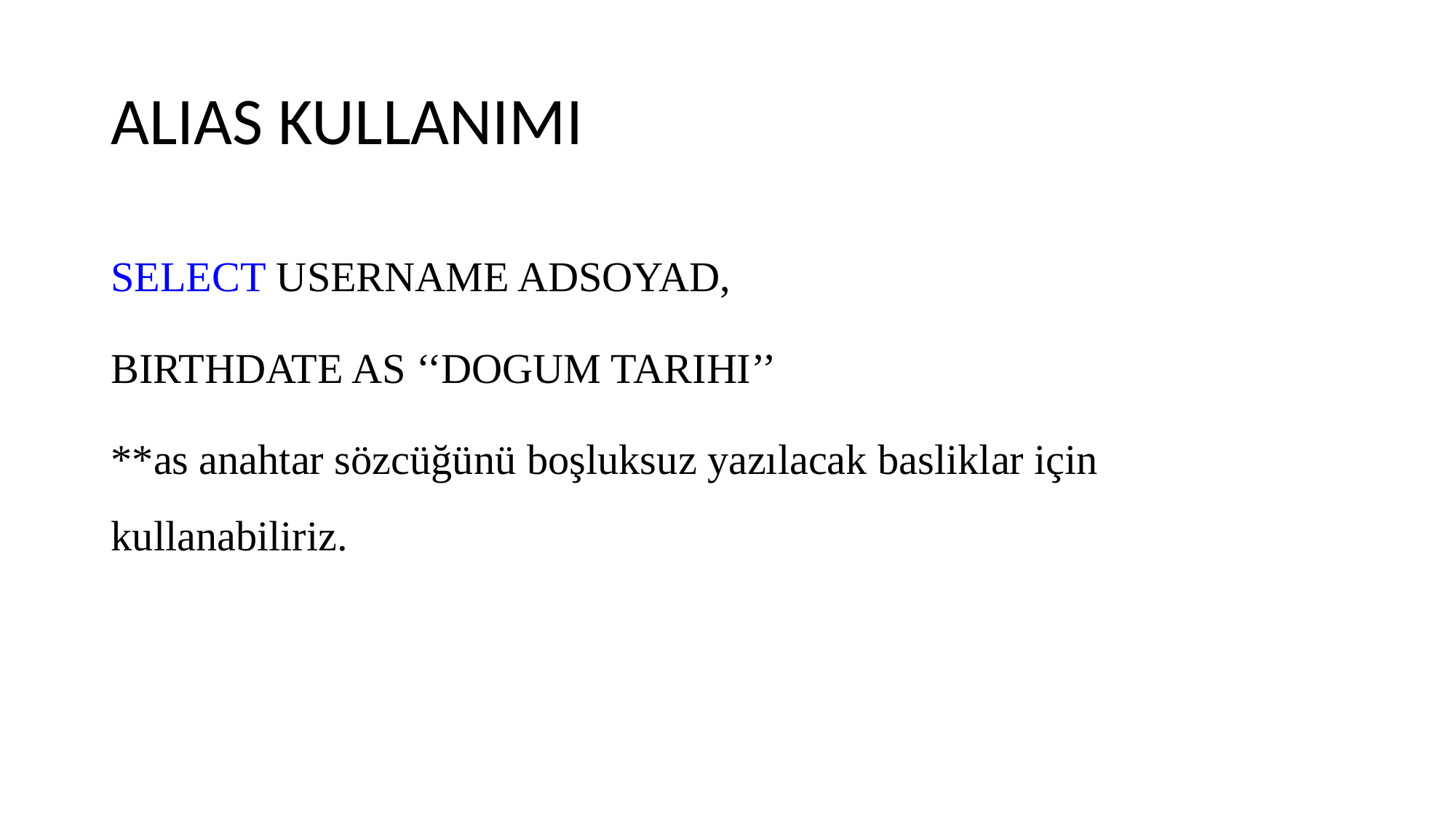

# ALIAS KULLANIMI
SELECT USERNAME ADSOYAD,
BIRTHDATE AS ‘‘DOGUM TARIHI’’
**as anahtar sözcüğünü boşluksuz yazılacak basliklar için kullanabiliriz.